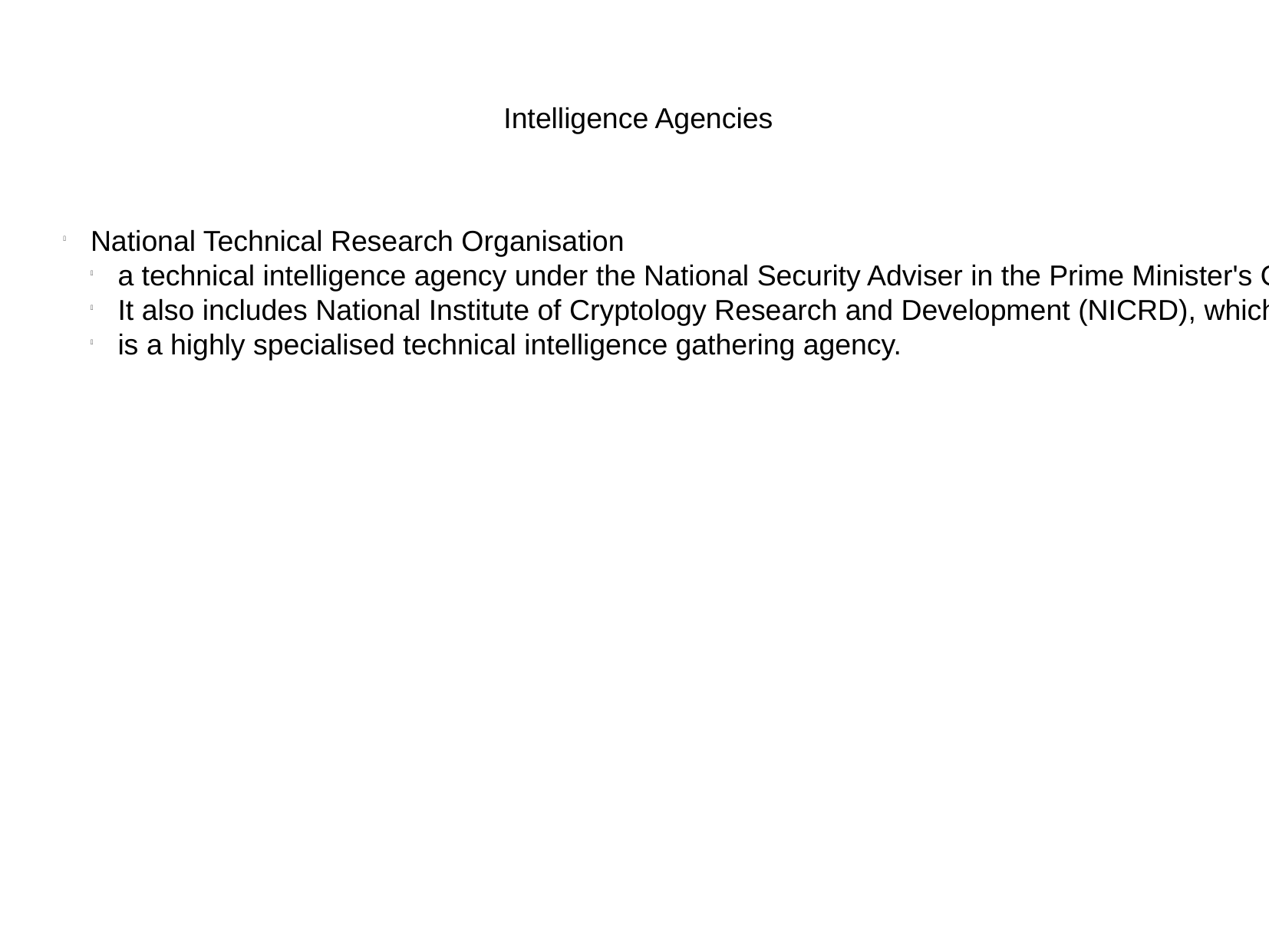

Intelligence Agencies
National Technical Research Organisation
a technical intelligence agency under the National Security Adviser in the Prime Minister's Office, India. It was set up in 2004.
It also includes National Institute of Cryptology Research and Development (NICRD), which is first of its kind in Asia.
is a highly specialised technical intelligence gathering agency.